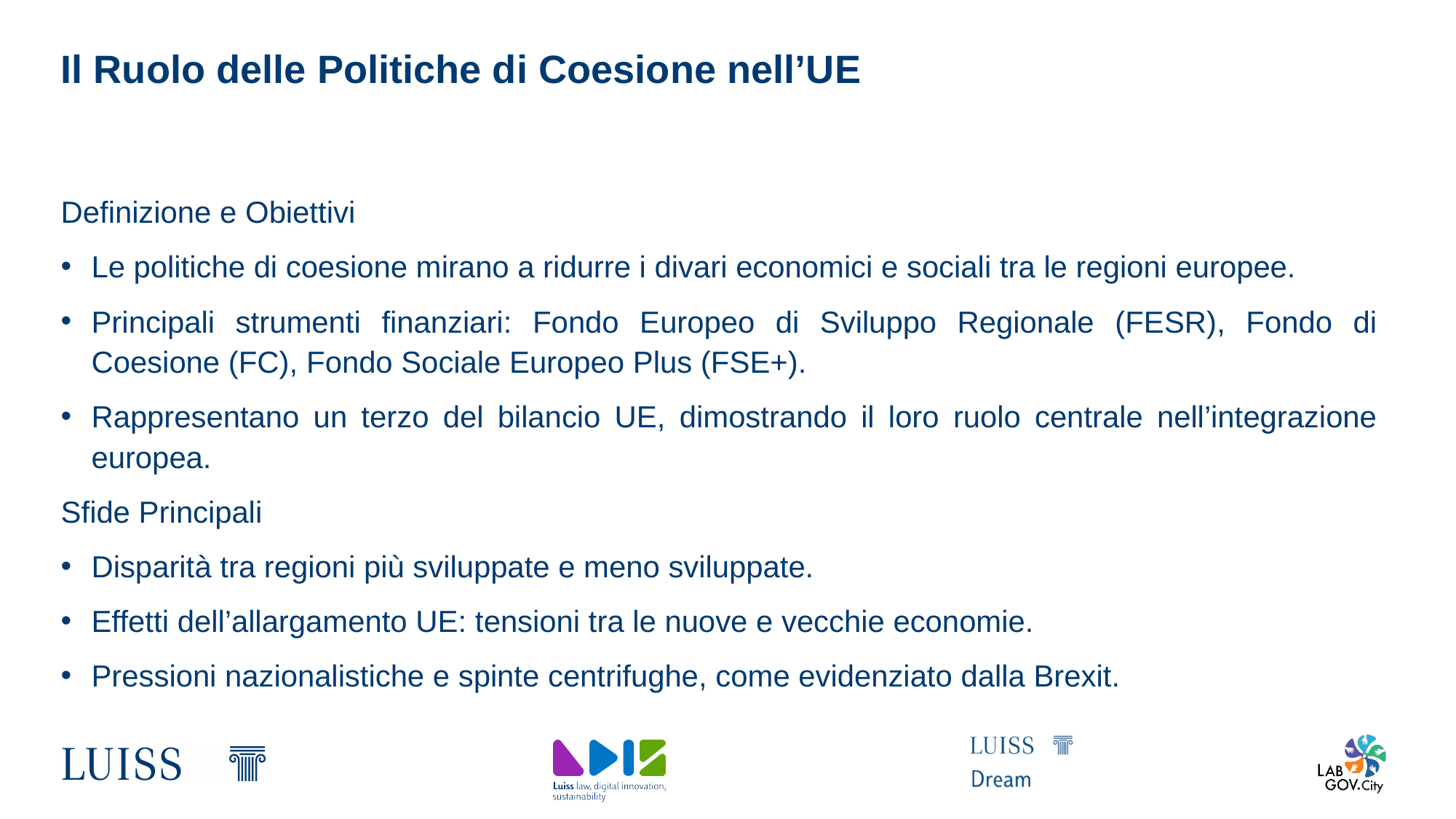

# Il Ruolo delle Politiche di Coesione nell’UE
Definizione e Obiettivi
Le politiche di coesione mirano a ridurre i divari economici e sociali tra le regioni europee.
Principali strumenti finanziari: Fondo Europeo di Sviluppo Regionale (FESR), Fondo di Coesione (FC), Fondo Sociale Europeo Plus (FSE+).
Rappresentano un terzo del bilancio UE, dimostrando il loro ruolo centrale nell’integrazione europea.
Sfide Principali
Disparità tra regioni più sviluppate e meno sviluppate.
Effetti dell’allargamento UE: tensioni tra le nuove e vecchie economie.
Pressioni nazionalistiche e spinte centrifughe, come evidenziato dalla Brexit.